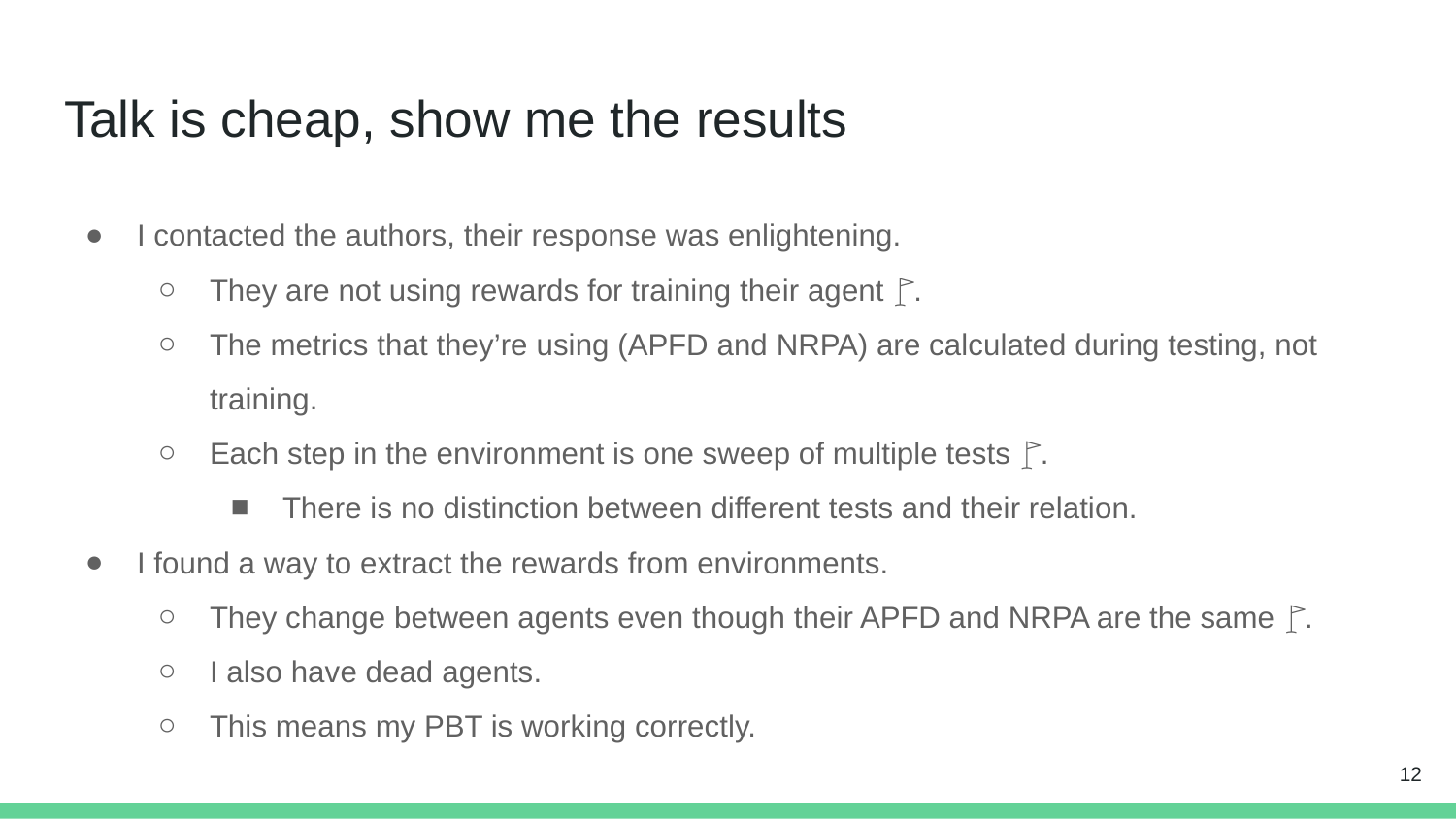

# Talk is cheap, show me the results

I contacted the authors, their response was enlightening.
They are not using rewards for training their agent 🚩.
The metrics that they’re using (APFD and NRPA) are calculated during testing, not training.
Each step in the environment is one sweep of multiple tests 🚩.
There is no distinction between different tests and their relation.
I found a way to extract the rewards from environments.
They change between agents even though their APFD and NRPA are the same 🚩.
I also have dead agents.
This means my PBT is working correctly.
12